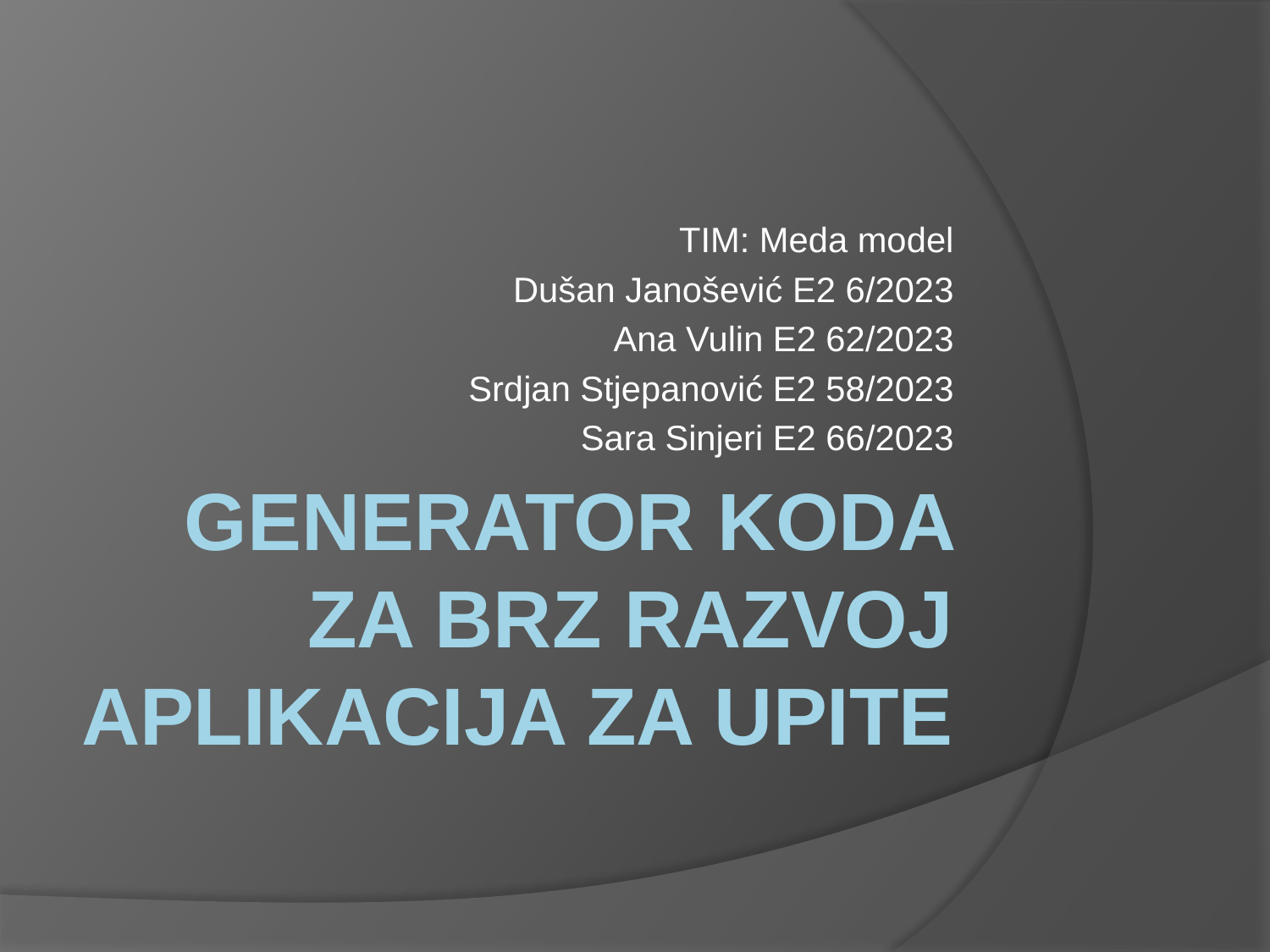

TIM: Meda model
Dušan Janošević E2 6/2023
Ana Vulin E2 62/2023
Srdjan Stjepanović E2 58/2023
Sara Sinjeri E2 66/2023
# Generator koda za brz razvoj aplikacija za upite